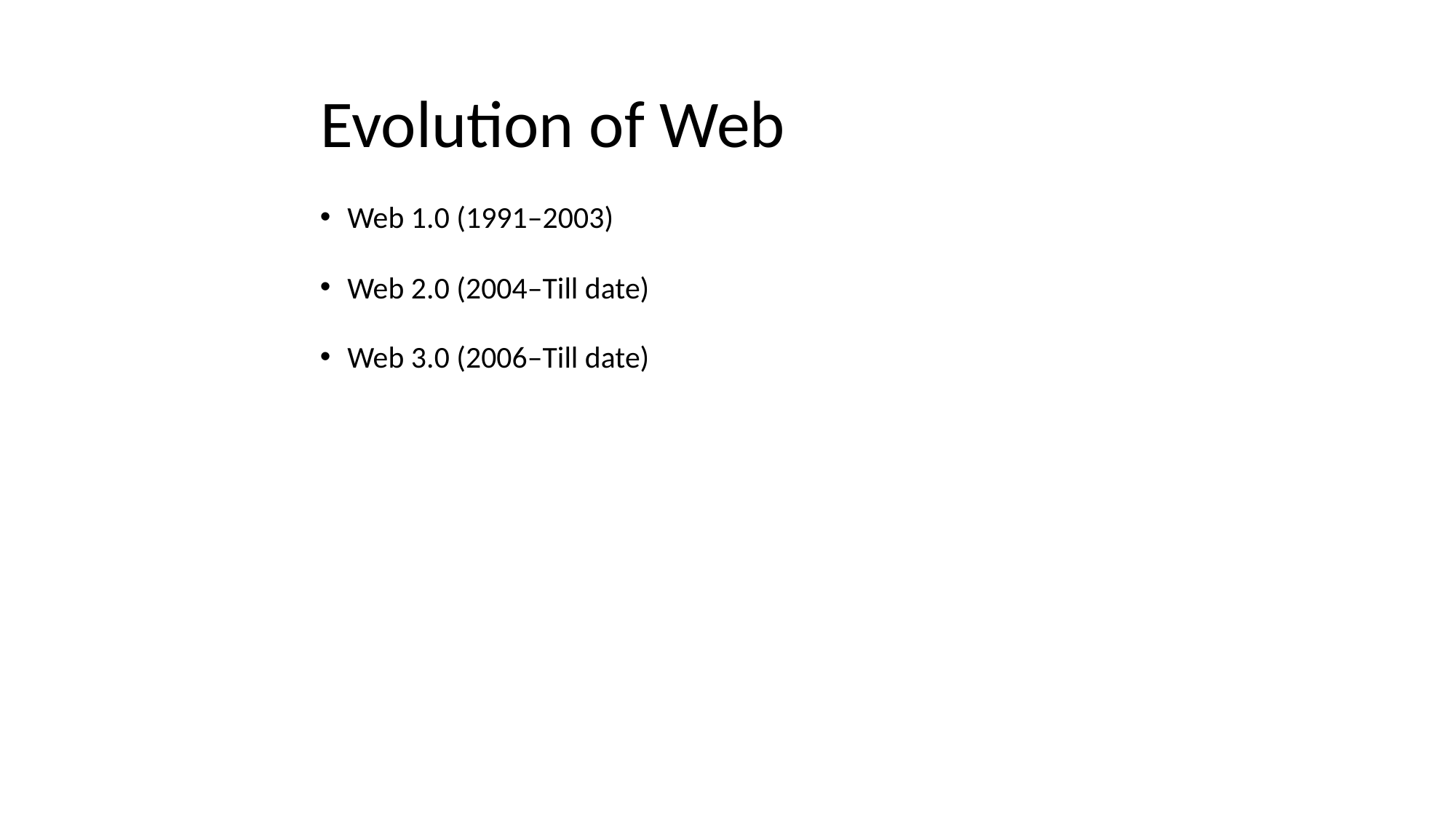

# Evolution of Web
Web 1.0 (1991–2003)
Web 2.0 (2004–Till date)
Web 3.0 (2006–Till date)